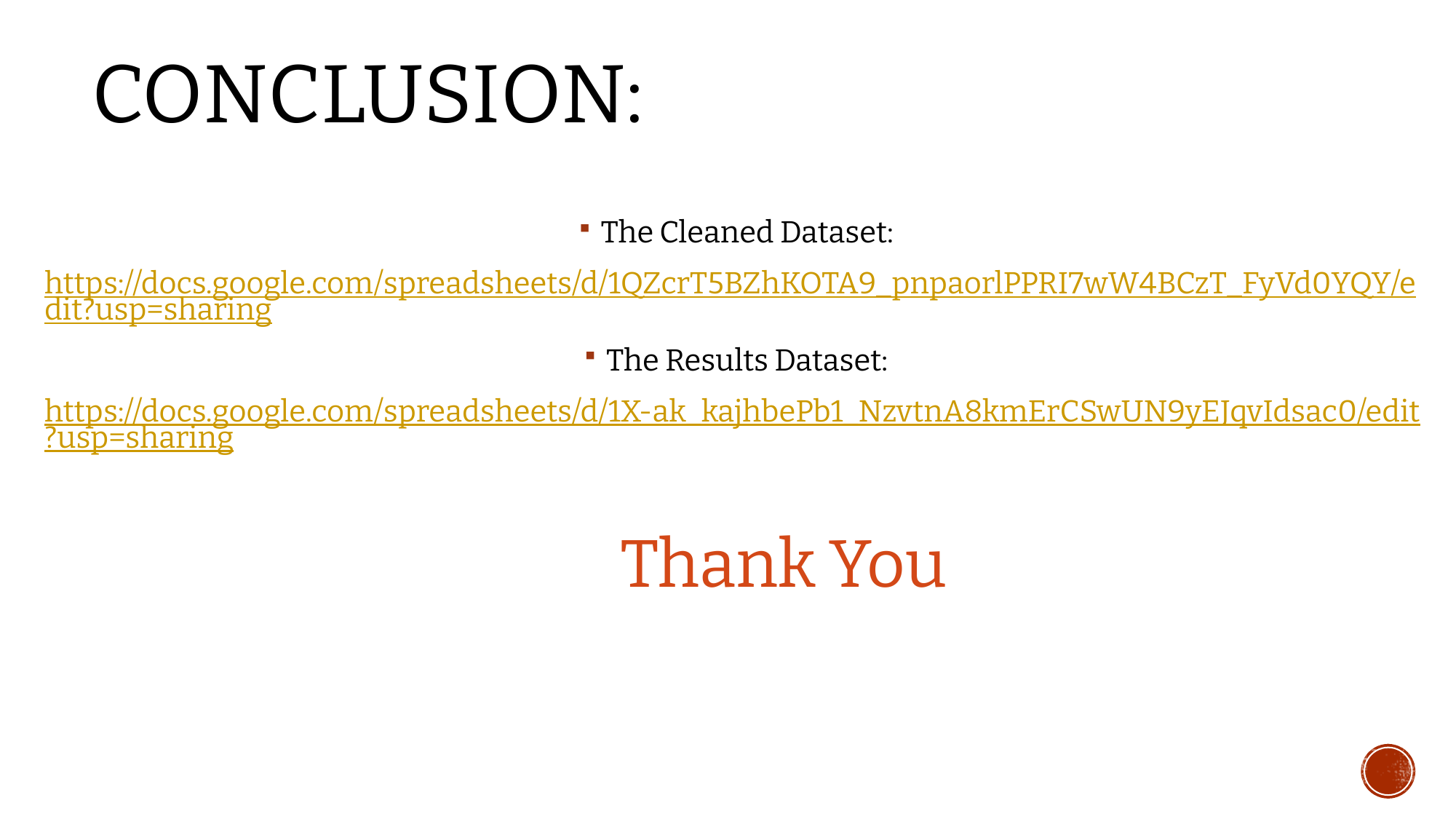

# Conclusion:
The Cleaned Dataset:
https://docs.google.com/spreadsheets/d/1QZcrT5BZhKOTA9_pnpaorlPPRI7wW4BCzT_FyVd0YQY/edit?usp=sharing
The Results Dataset:
https://docs.google.com/spreadsheets/d/1X-ak_kajhbePb1_NzvtnA8kmErCSwUN9yEJqvIdsac0/edit?usp=sharing
Thank You